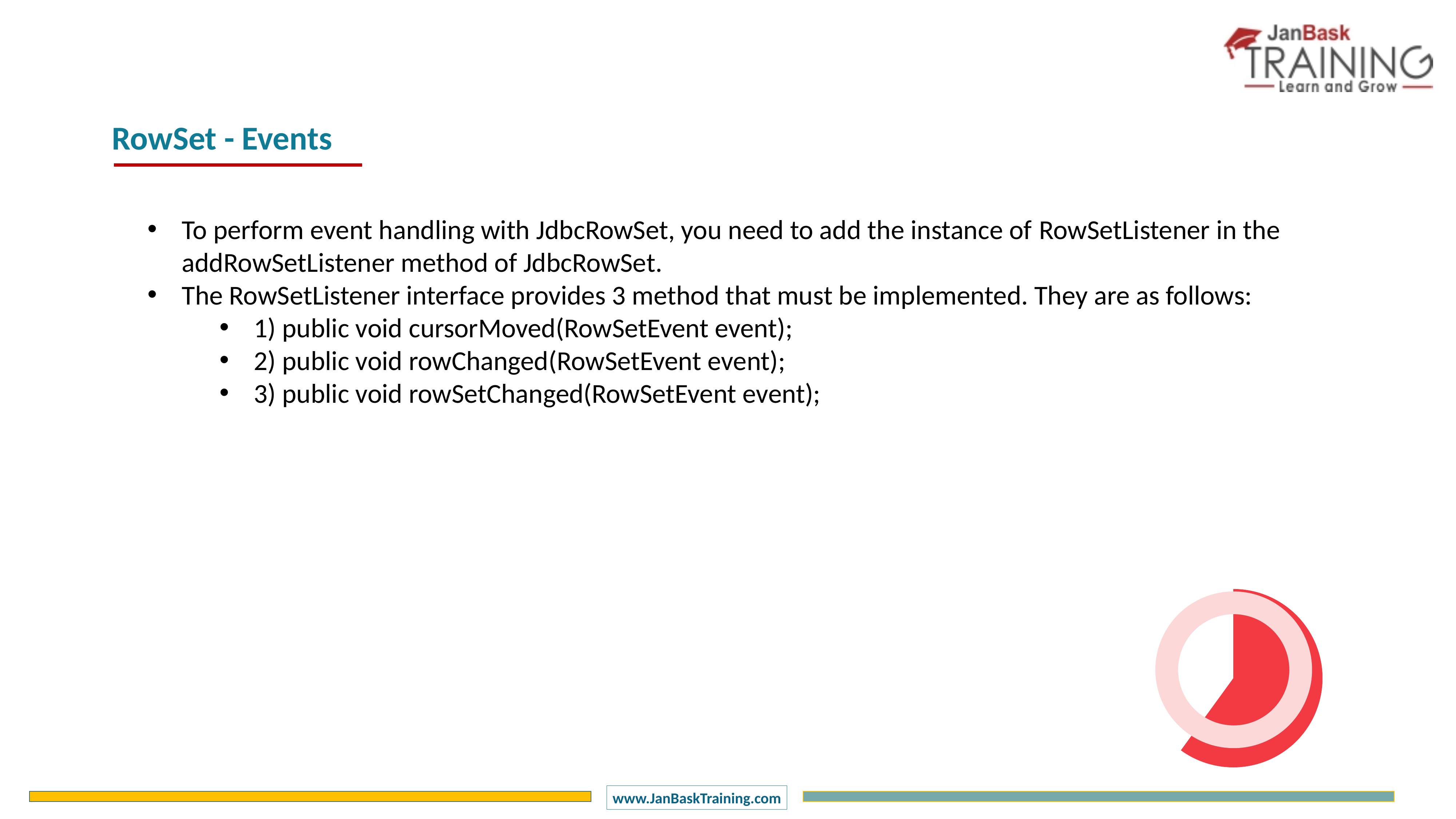

RowSet - Events

To perform event handling with JdbcRowSet, you need to add the instance of RowSetListener in the addRowSetListener method of JdbcRowSet.
The RowSetListener interface provides 3 method that must be implemented. They are as follows:
1) public void cursorMoved(RowSetEvent event);
2) public void rowChanged(RowSetEvent event);
3) public void rowSetChanged(RowSetEvent event);

### Chart

| Category | Sales |
|---|---|
| 1 Q | 60.0 |
| 2 Q | 40.0 |